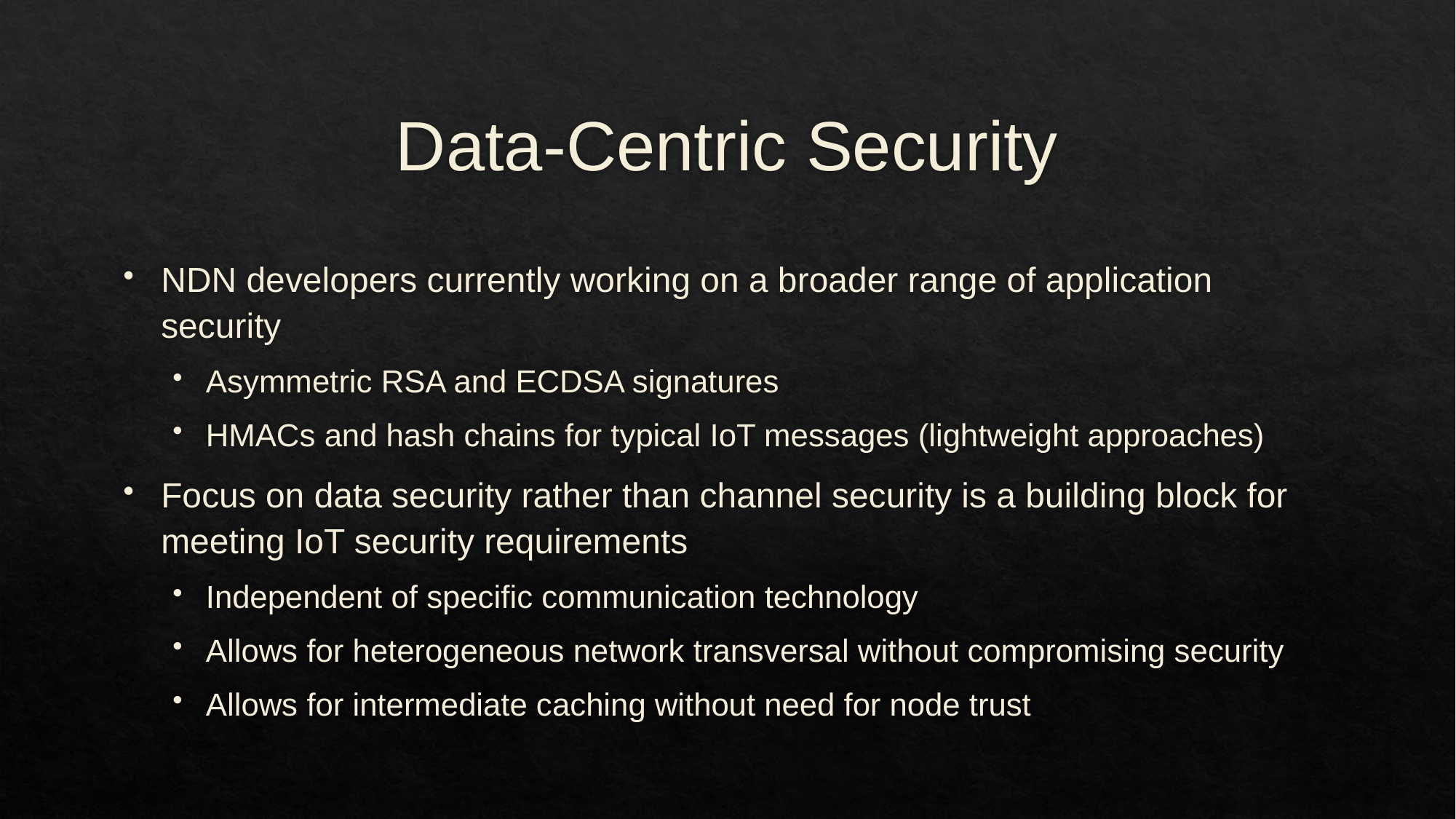

# Data-Centric Security
NDN developers currently working on a broader range of application security
Asymmetric RSA and ECDSA signatures
HMACs and hash chains for typical IoT messages (lightweight approaches)
Focus on data security rather than channel security is a building block for meeting IoT security requirements
Independent of specific communication technology
Allows for heterogeneous network transversal without compromising security
Allows for intermediate caching without need for node trust